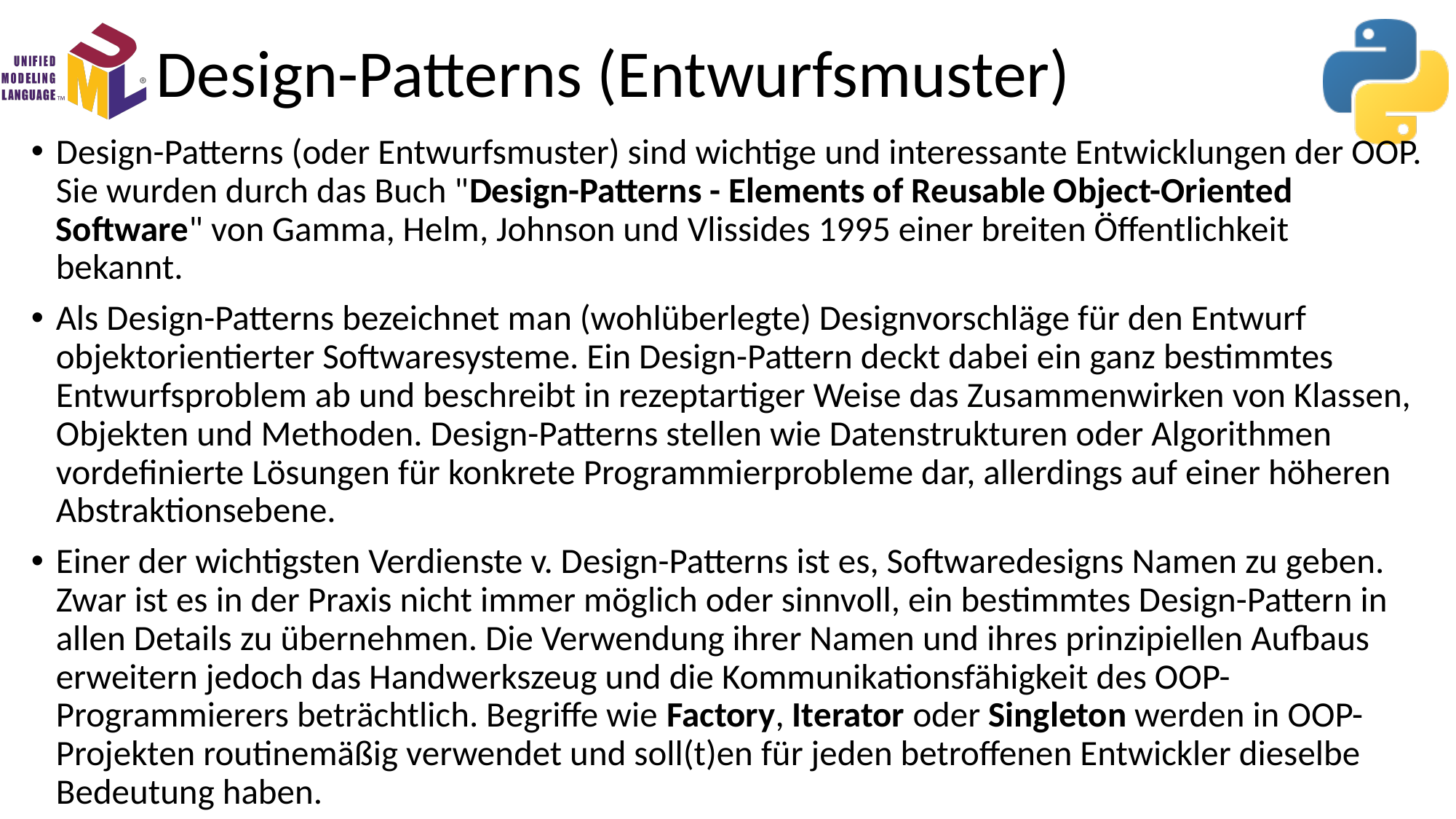

# Design-Patterns (Entwurfsmuster)
Design-Patterns (oder Entwurfsmuster) sind wichtige und interessante Entwicklungen der OOP. Sie wurden durch das Buch "Design-Patterns - Elements of Reusable Object-Oriented Software" von Gamma, Helm, Johnson und Vlissides 1995 einer breiten Öffentlichkeit bekannt.
Als Design-Patterns bezeichnet man (wohlüberlegte) Designvorschläge für den Entwurf objektorientierter Softwaresysteme. Ein Design-Pattern deckt dabei ein ganz bestimmtes Entwurfsproblem ab und beschreibt in rezeptartiger Weise das Zusammenwirken von Klassen, Objekten und Methoden. Design-Patterns stellen wie Datenstrukturen oder Algorithmen vordefinierte Lösungen für konkrete Programmierprobleme dar, allerdings auf einer höheren Abstraktionsebene.
Einer der wichtigsten Verdienste v. Design-Patterns ist es, Softwaredesigns Namen zu geben. Zwar ist es in der Praxis nicht immer möglich oder sinnvoll, ein bestimmtes Design-Pattern in allen Details zu übernehmen. Die Verwendung ihrer Namen und ihres prinzipiellen Aufbaus erweitern jedoch das Handwerkszeug und die Kommunikationsfähigkeit des OOP-Programmierers beträchtlich. Begriffe wie Factory, Iterator oder Singleton werden in OOP-Projekten routinemäßig verwendet und soll(t)en für jeden betroffenen Entwickler dieselbe Bedeutung haben.